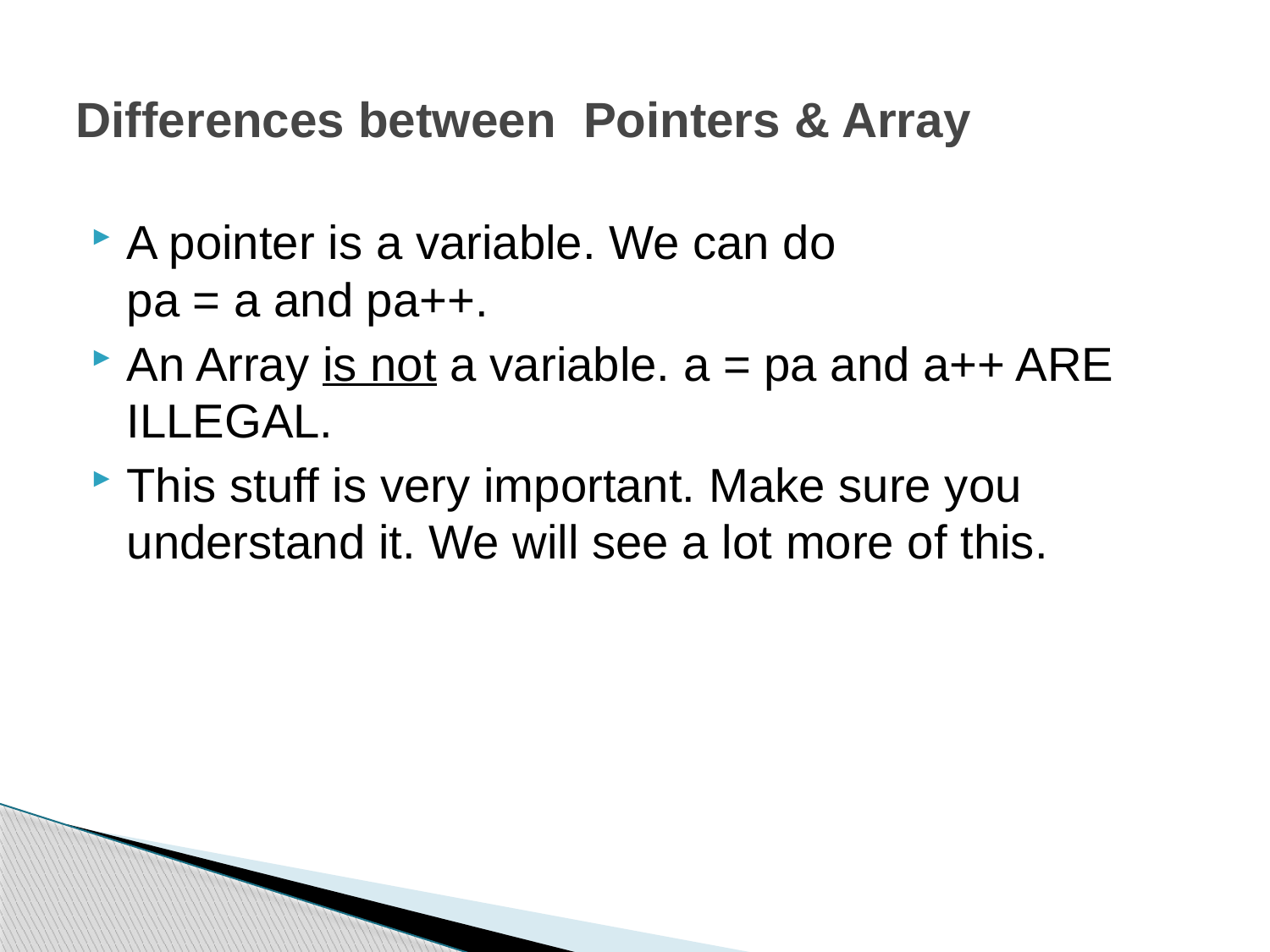

# Differences between  Pointers & Array
A pointer is a variable. We can do
pa = a and pa++.
An Array is not a variable. a = pa and a++ ARE ILLEGAL.
This stuff is very important. Make sure you understand it. We will see a lot more of this.